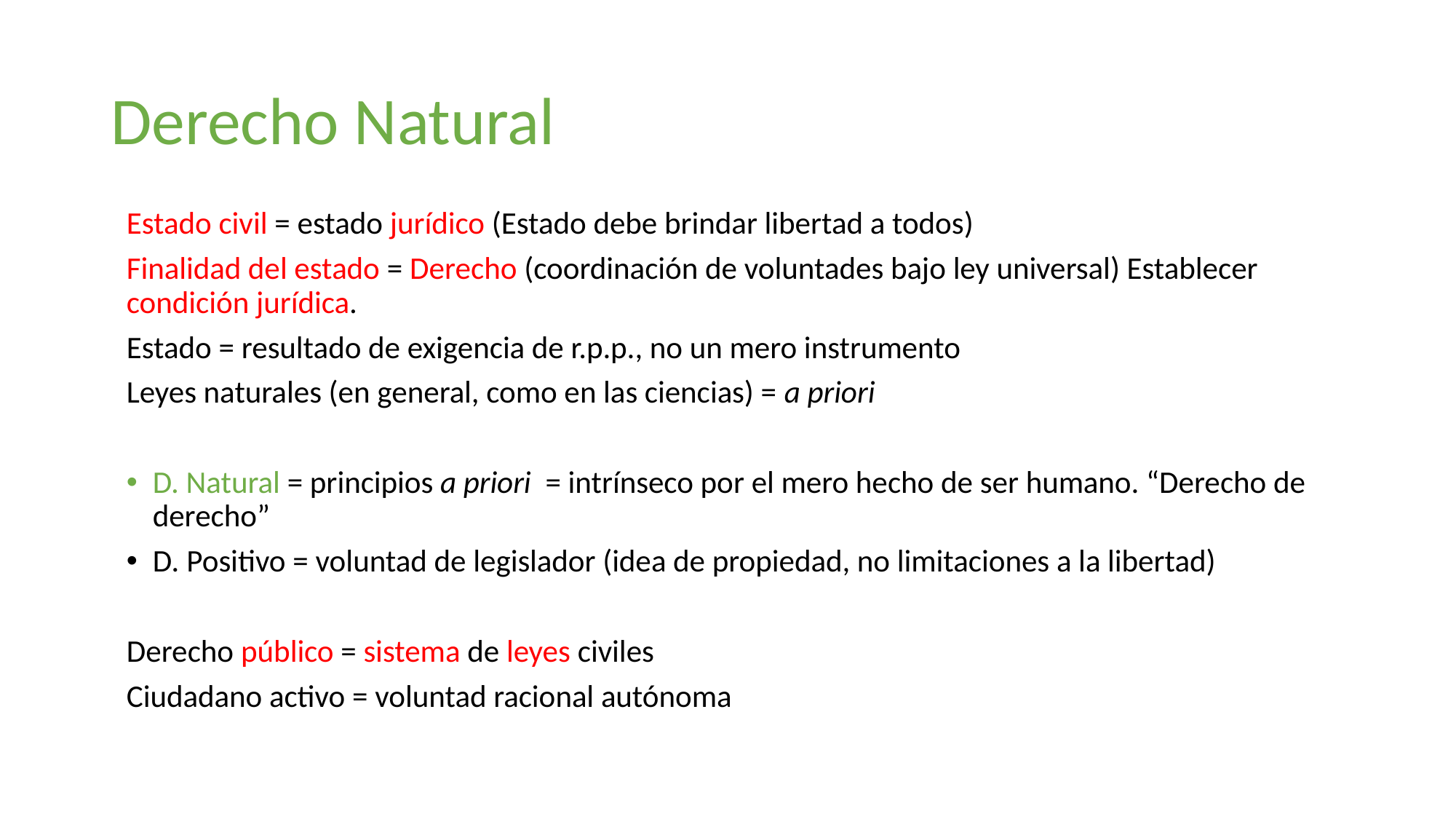

# Derecho Natural
Estado civil = estado jurídico (Estado debe brindar libertad a todos)
Finalidad del estado = Derecho (coordinación de voluntades bajo ley universal) Establecer condición jurídica.
Estado = resultado de exigencia de r.p.p., no un mero instrumento
Leyes naturales (en general, como en las ciencias) = a priori

D. Natural = principios a priori  = intrínseco por el mero hecho de ser humano. “Derecho de derecho”
D. Positivo = voluntad de legislador (idea de propiedad, no limitaciones a la libertad)

Derecho público = sistema de leyes civiles
Ciudadano activo = voluntad racional autónoma